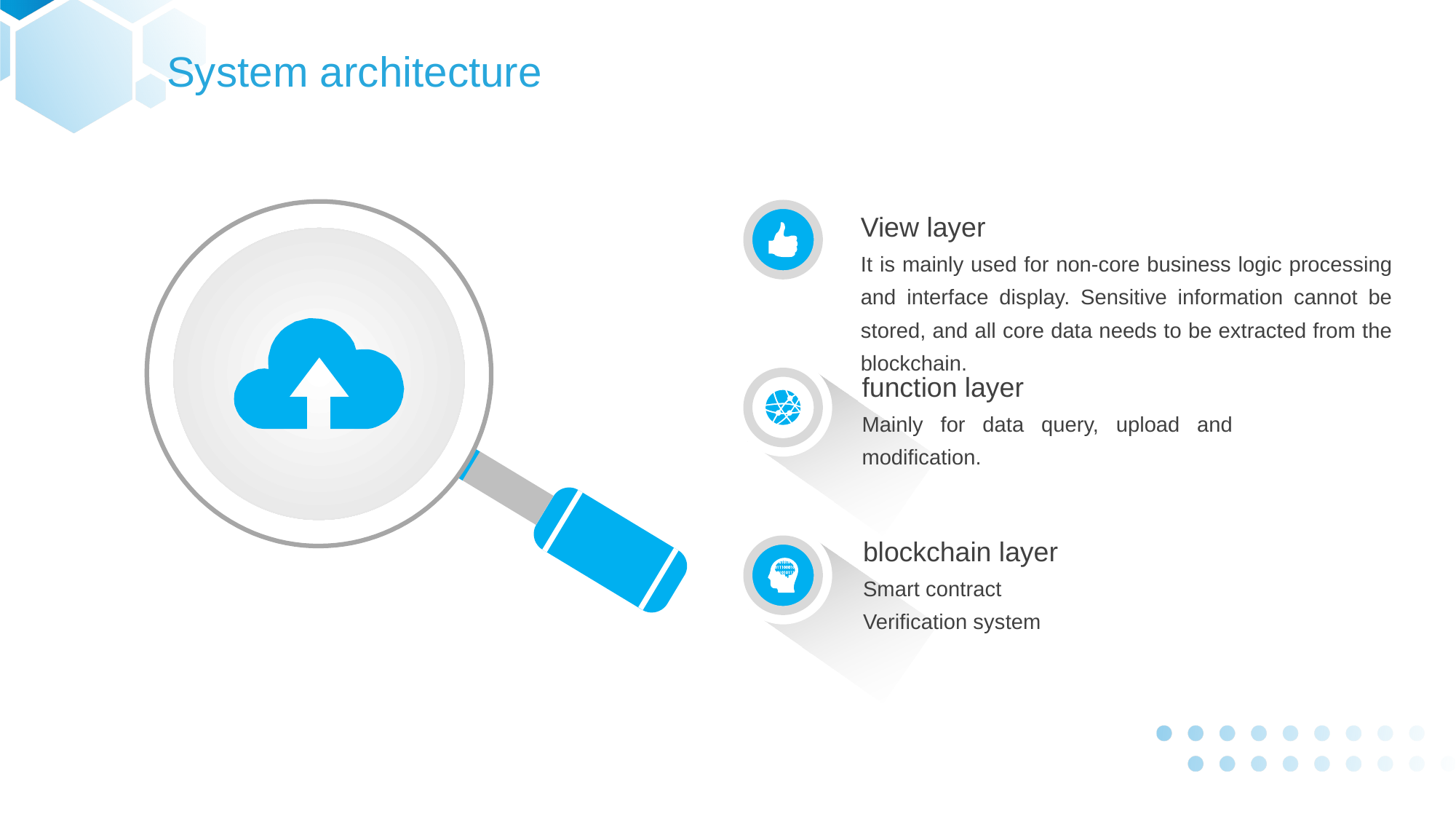

System architecture

View layer
It is mainly used for non-core business logic processing and interface display. Sensitive information cannot be stored, and all core data needs to be extracted from the blockchain.

function layer
Mainly for data query, upload and modification.

blockchain layer
Smart contract
Verification system